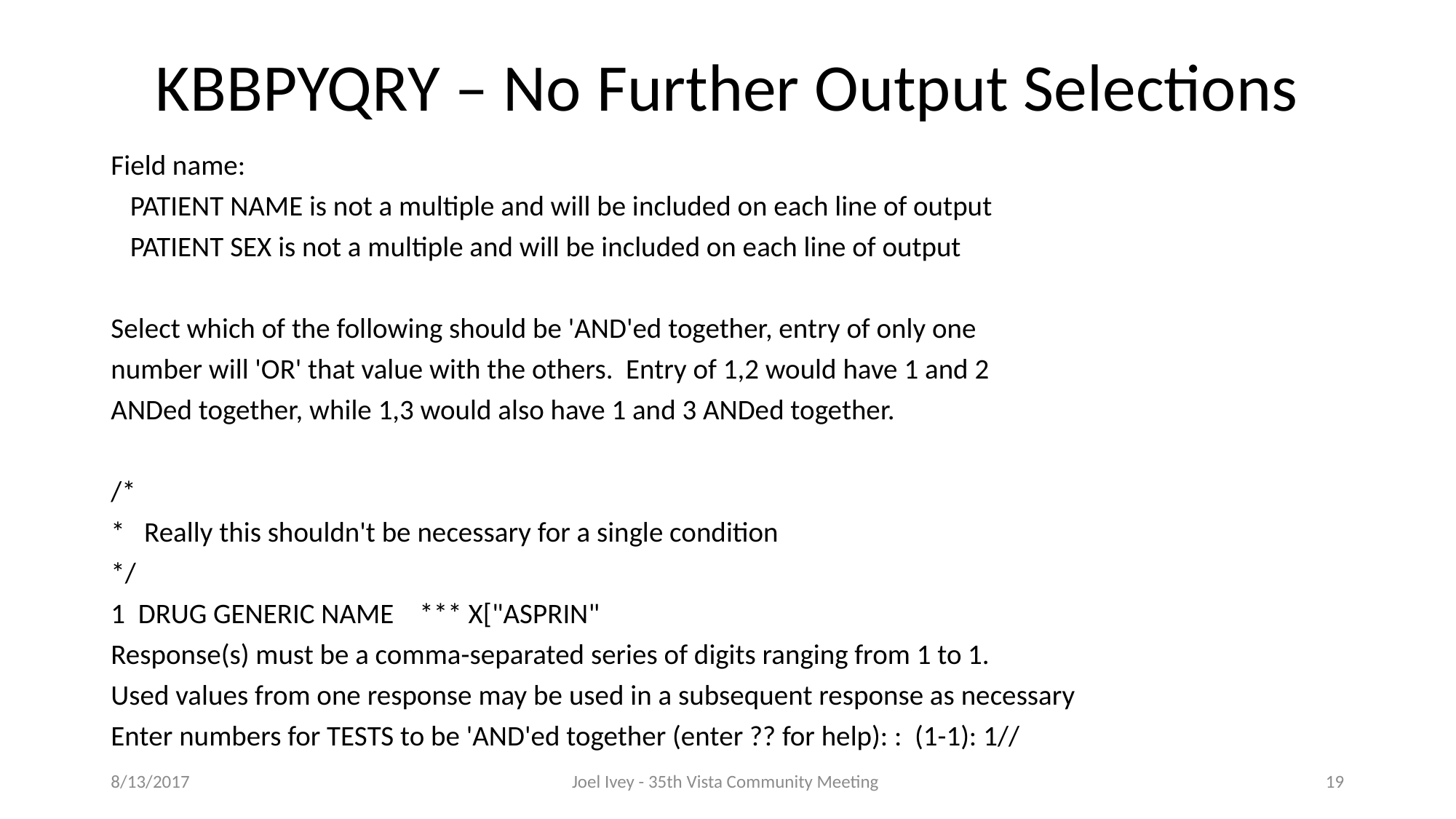

# KBBPYQRY – No Further Output Selections
Field name:
   PATIENT NAME is not a multiple and will be included on each line of output
   PATIENT SEX is not a multiple and will be included on each line of output

Select which of the following should be 'AND'ed together, entry of only one
number will 'OR' that value with the others.  Entry of 1,2 would have 1 and 2
ANDed together, while 1,3 would also have 1 and 3 ANDed together.

/*
*   Really this shouldn't be necessary for a single condition
*/
1  DRUG GENERIC NAME    *** X["ASPRIN"
Response(s) must be a comma-separated series of digits ranging from 1 to 1.
Used values from one response may be used in a subsequent response as necessary
Enter numbers for TESTS to be 'AND'ed together (enter ?? for help): :  (1-1): 1//

8/13/2017
Joel Ivey - 35th Vista Community Meeting
19